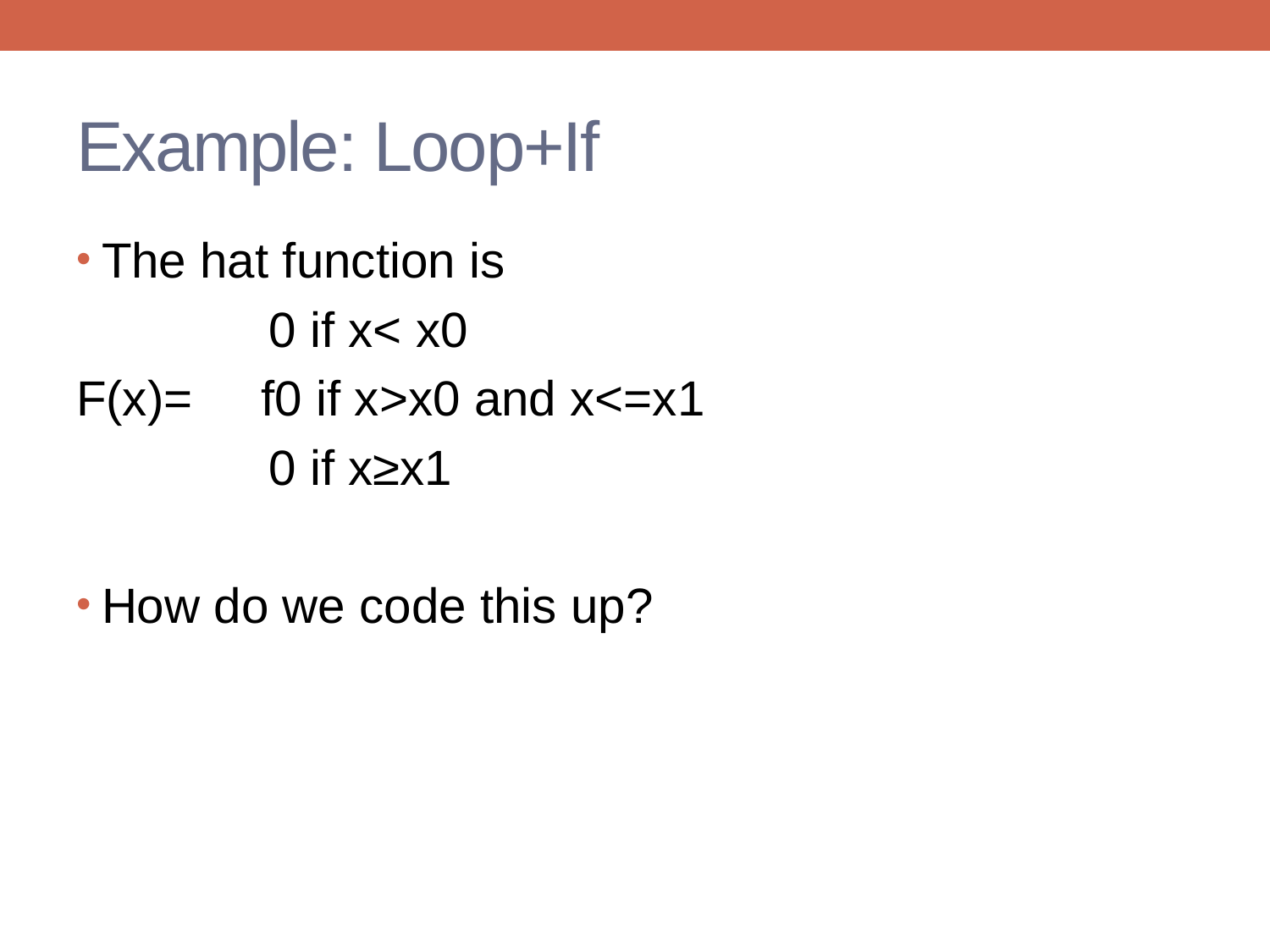

# Example: Loop+If
The hat function is
              0 if x< x0
F(x)=     f0 if x>x0 and x<=x1
              0 if x≥x1

How do we code this up?